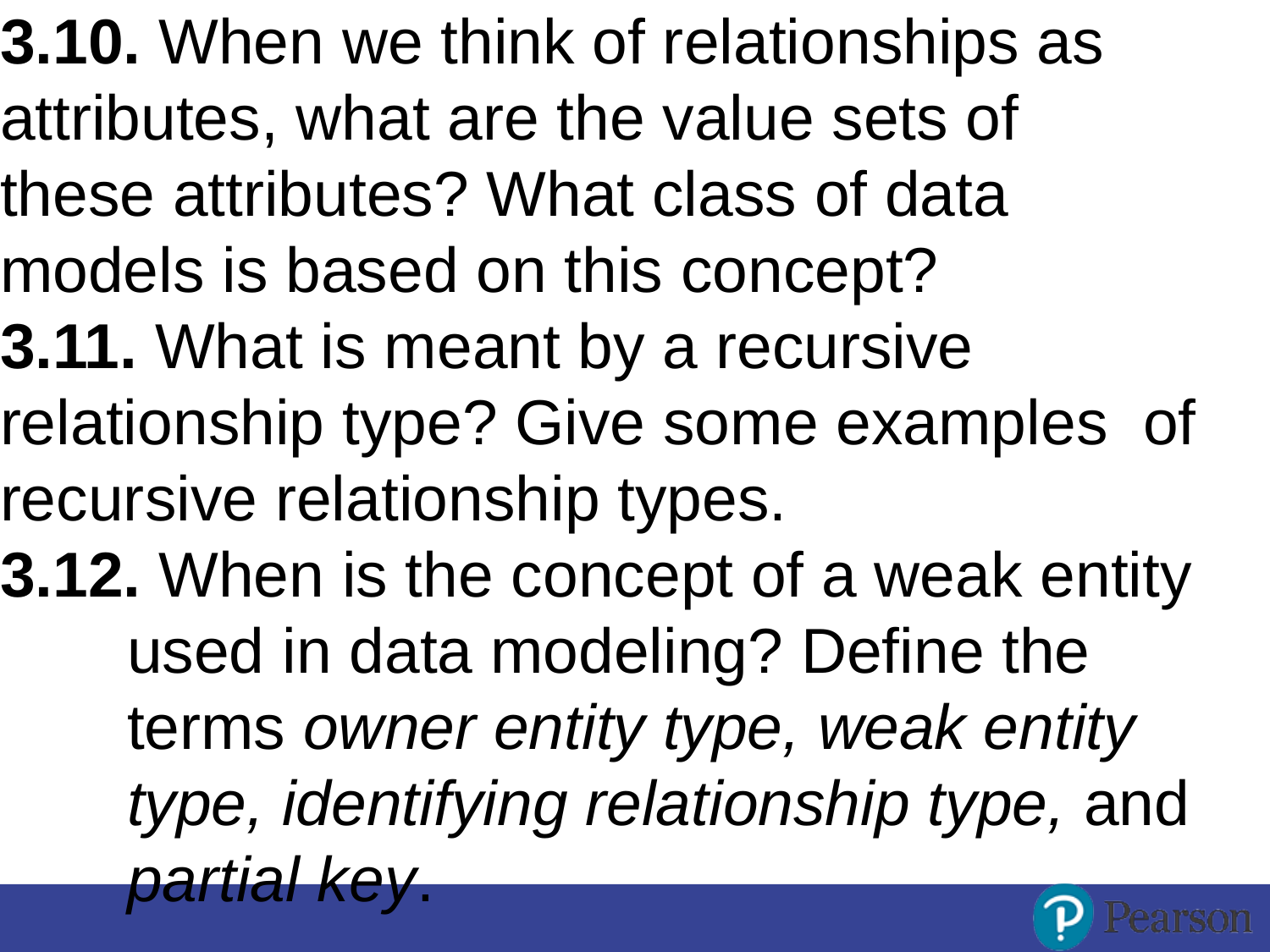

# 3.10. When we think of relationships as 	attributes, what are the value sets of 	these attributes? What class of data 	models is based on this concept? 3.11. What is meant by a recursive 	relationship type? Give some examples 	of recursive relationship types. 3.12. When is the concept of a weak entity 	used in data modeling? Define the terms owner entity type, weak entity 	type, identifying relationship type, and partial key. .